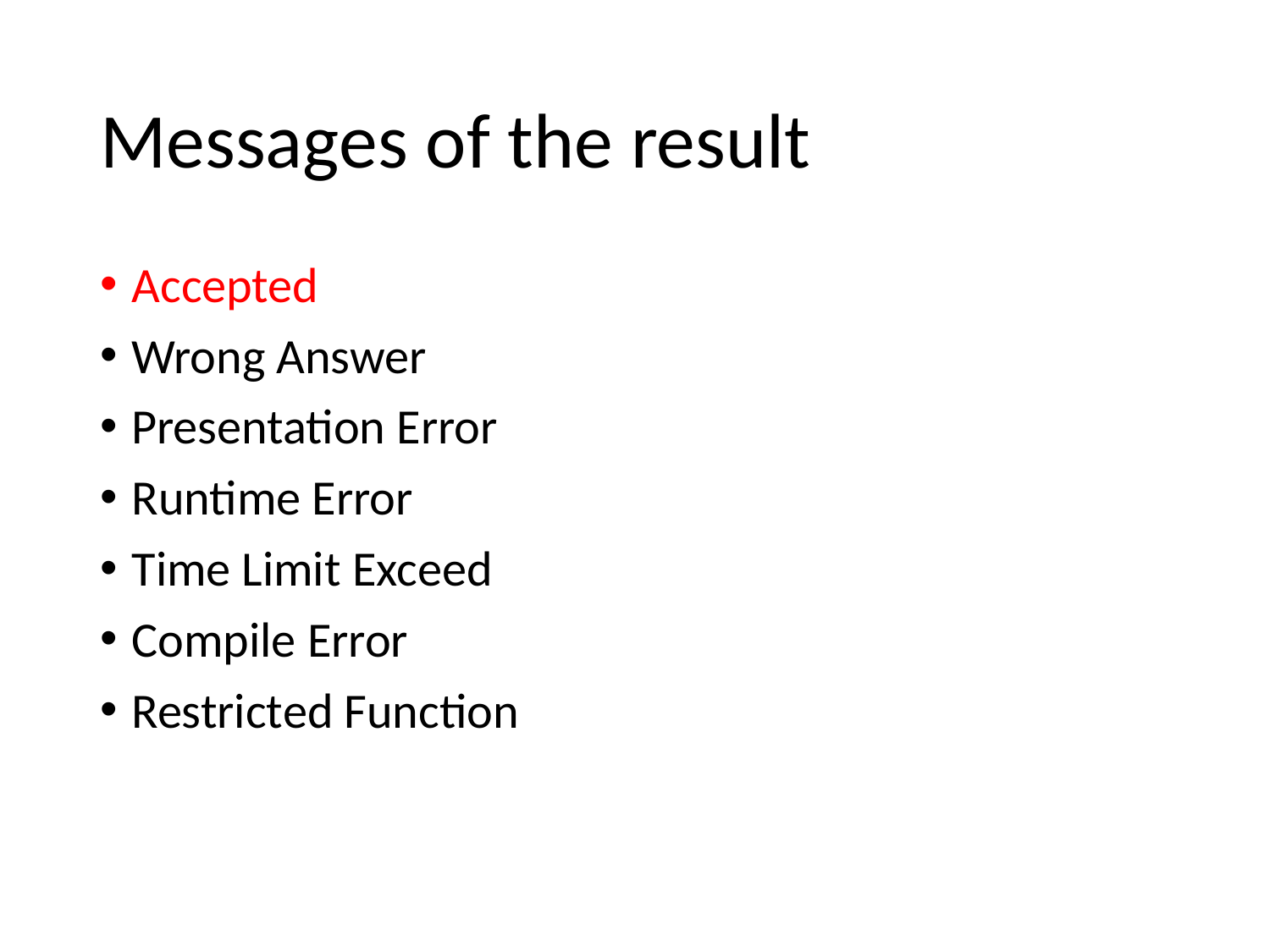

# Messages of the result
Accepted
Wrong Answer
Presentation Error
Runtime Error
Time Limit Exceed
Compile Error
Restricted Function